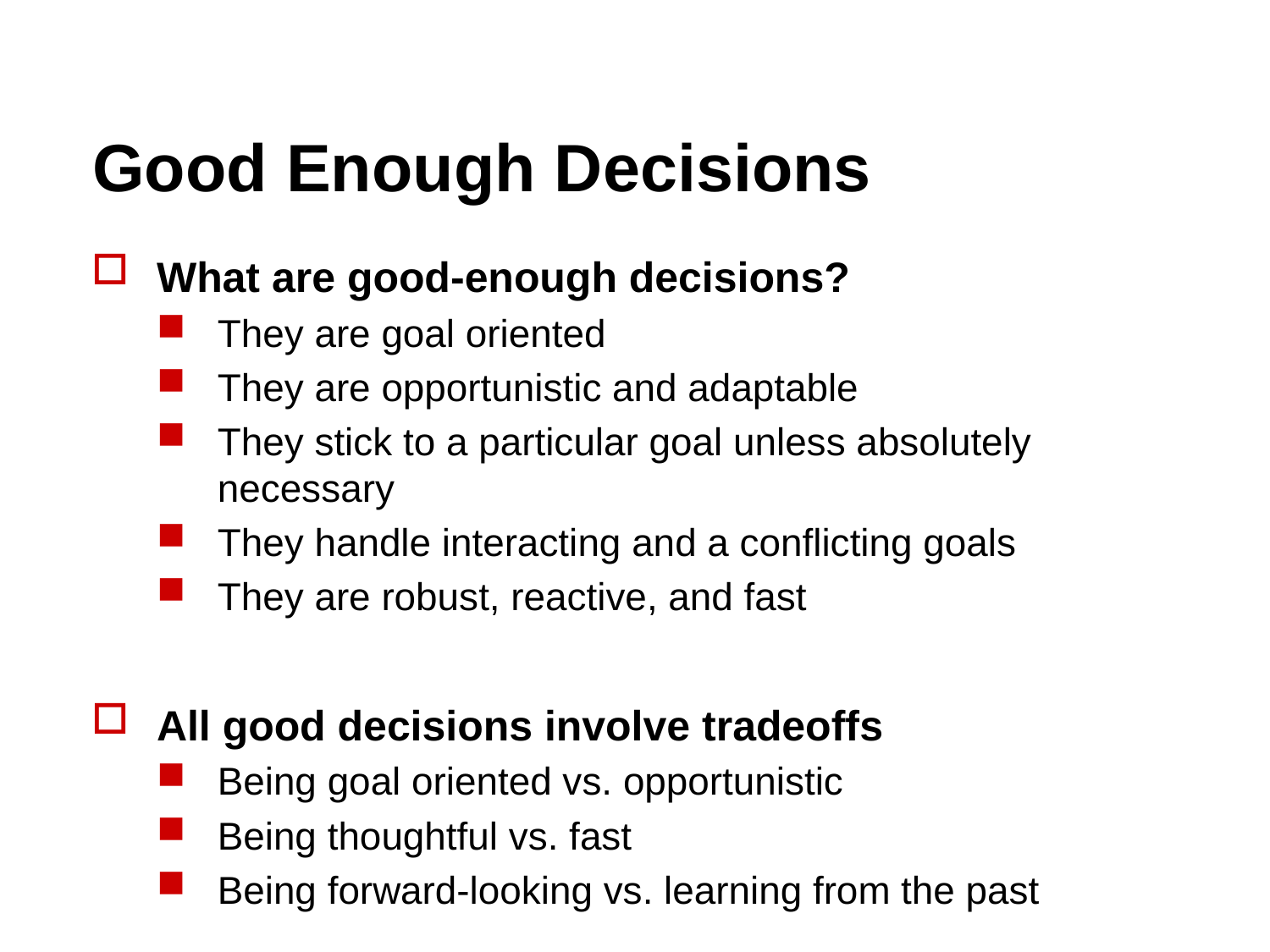

# Good Enough Decisions
What are good-enough decisions?
They are goal oriented
They are opportunistic and adaptable
They stick to a particular goal unless absolutely necessary
They handle interacting and a conflicting goals
They are robust, reactive, and fast

All good decisions involve tradeoffs
Being goal oriented vs. opportunistic
Being thoughtful vs. fast
Being forward-looking vs. learning from the past